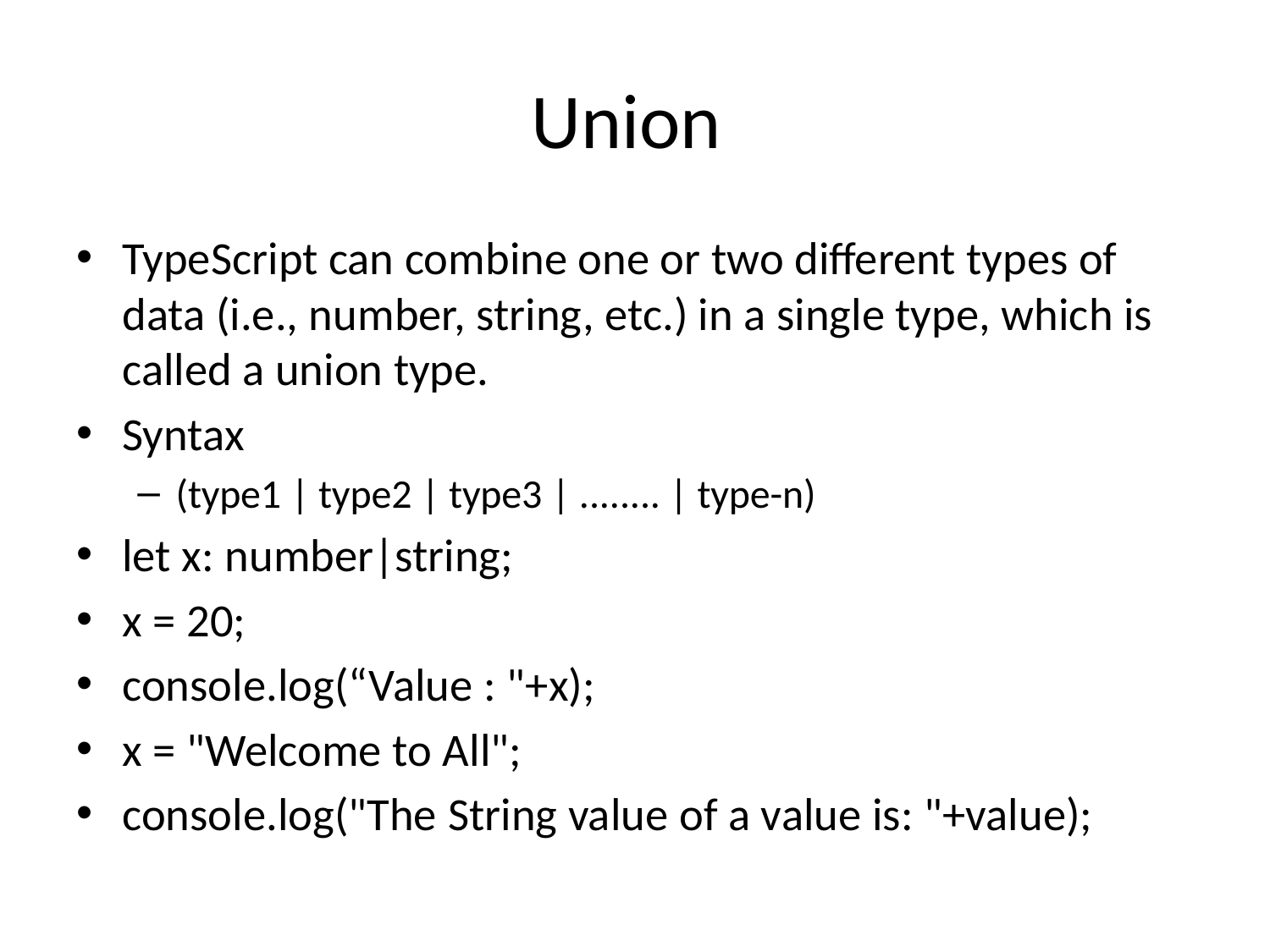

# Union
TypeScript can combine one or two different types of data (i.e., number, string, etc.) in a single type, which is called a union type.
Syntax
(type1 | type2 | type3 | ........ | type-n)
let x: number|string;
x = 20;
console.log(“Value : "+x);
x = "Welcome to All";
console.log("The String value of a value is: "+value);